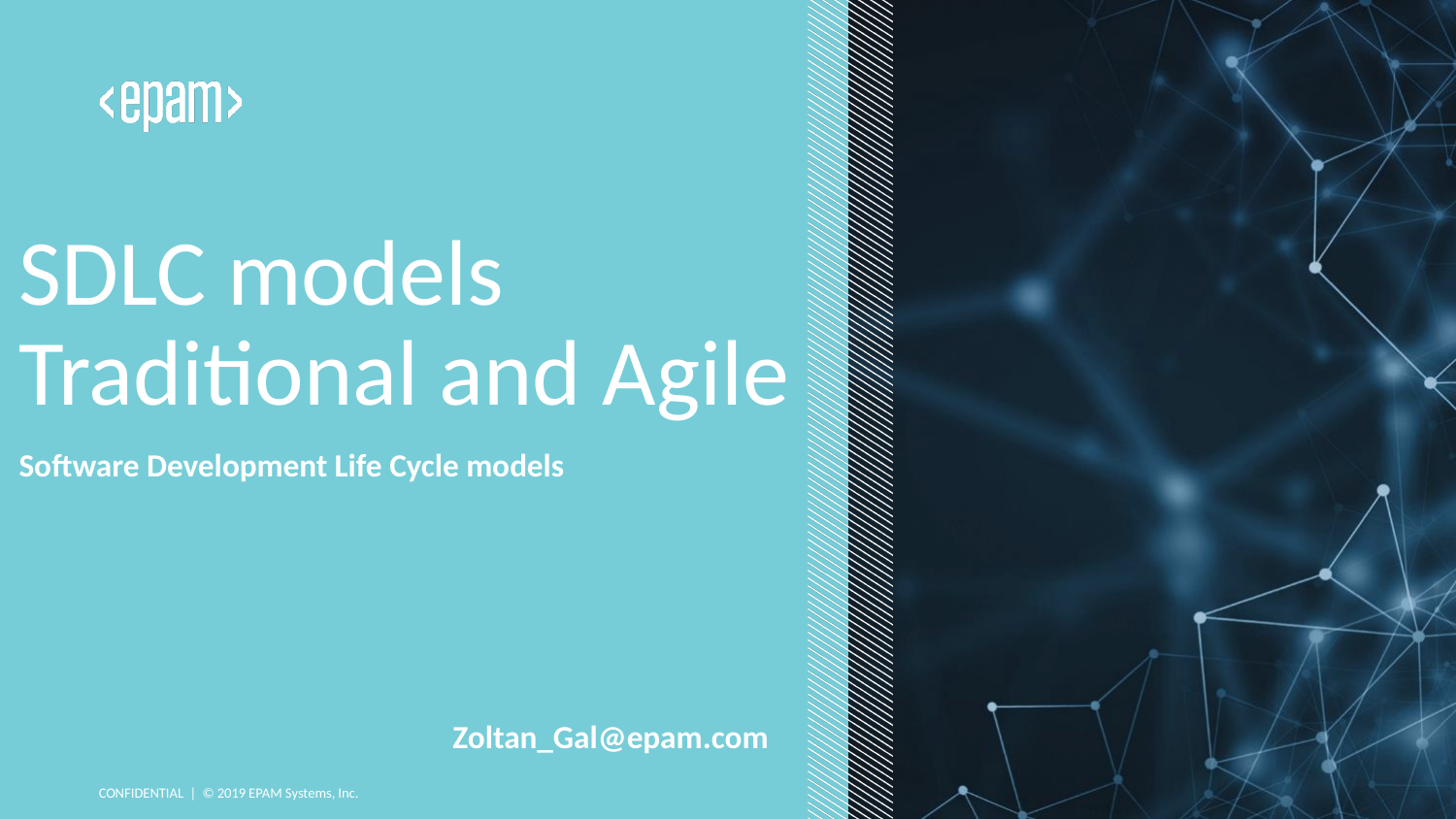

# SDLC models Traditional and Agile
Software Development Life Cycle models
Zoltan_Gal@epam.com
CONFIDENTIAL  |  © 2019 EPAM Systems, Inc.